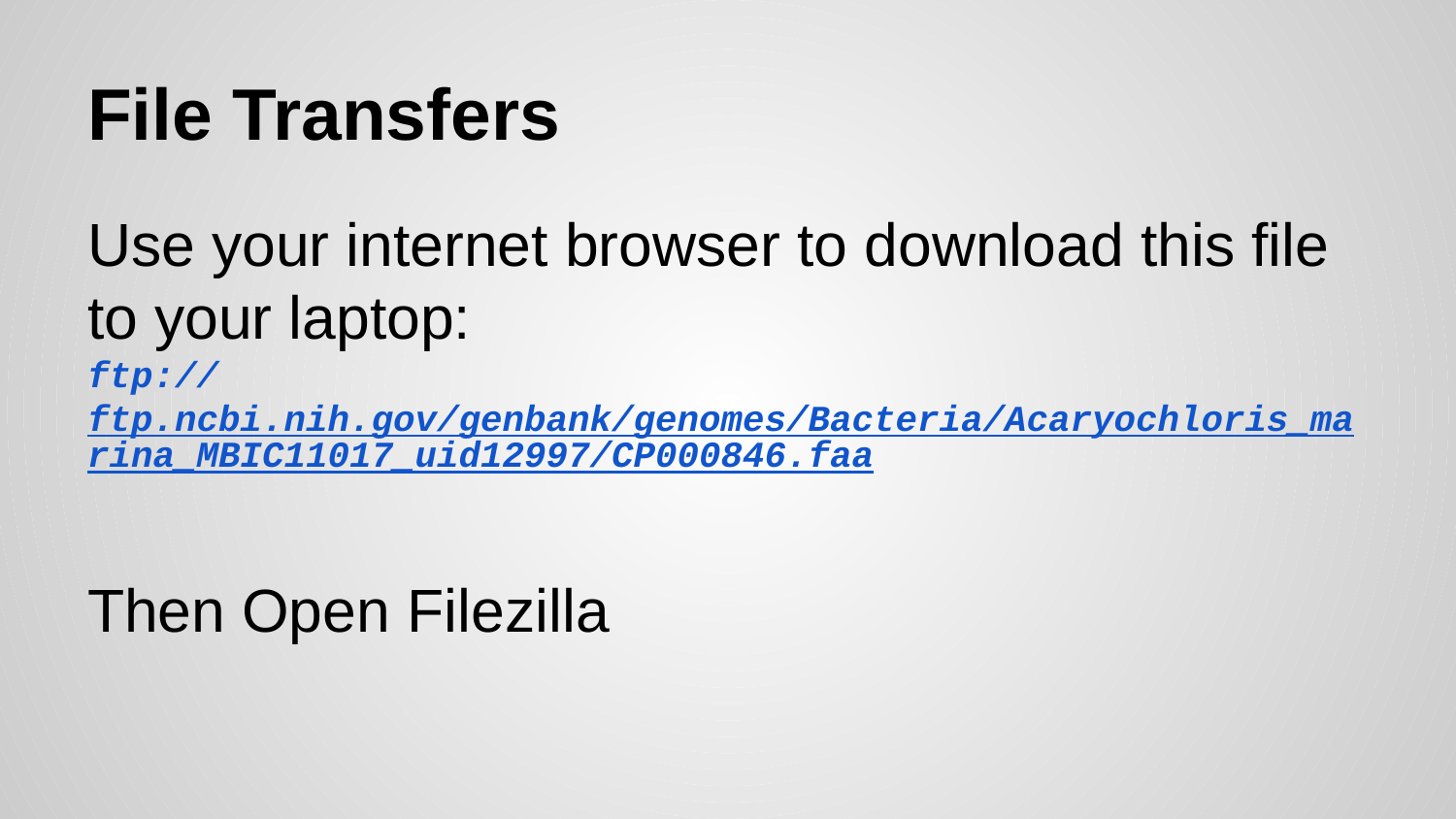

# File Transfers
Use your internet browser to download this file to your laptop:
ftp://ftp.ncbi.nih.gov/genbank/genomes/Bacteria/Acaryochloris_marina_MBIC11017_uid12997/CP000846.faa

Then Open Filezilla